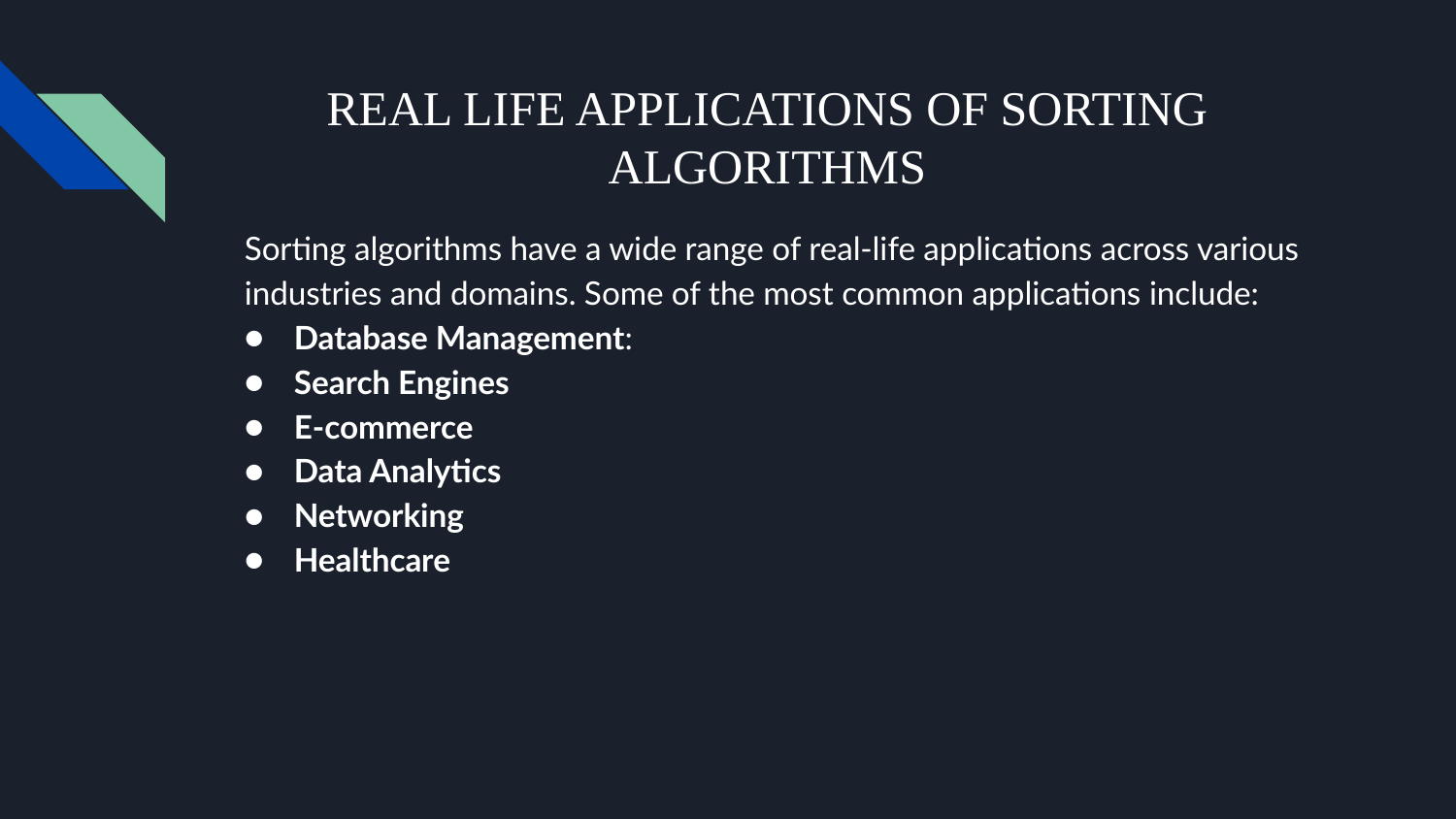

# REAL LIFE APPLICATIONS OF SORTING ALGORITHMS
Sorting algorithms have a wide range of real-life applications across various industries and domains. Some of the most common applications include:
Database Management:
Search Engines
E-commerce
Data Analytics
Networking
Healthcare